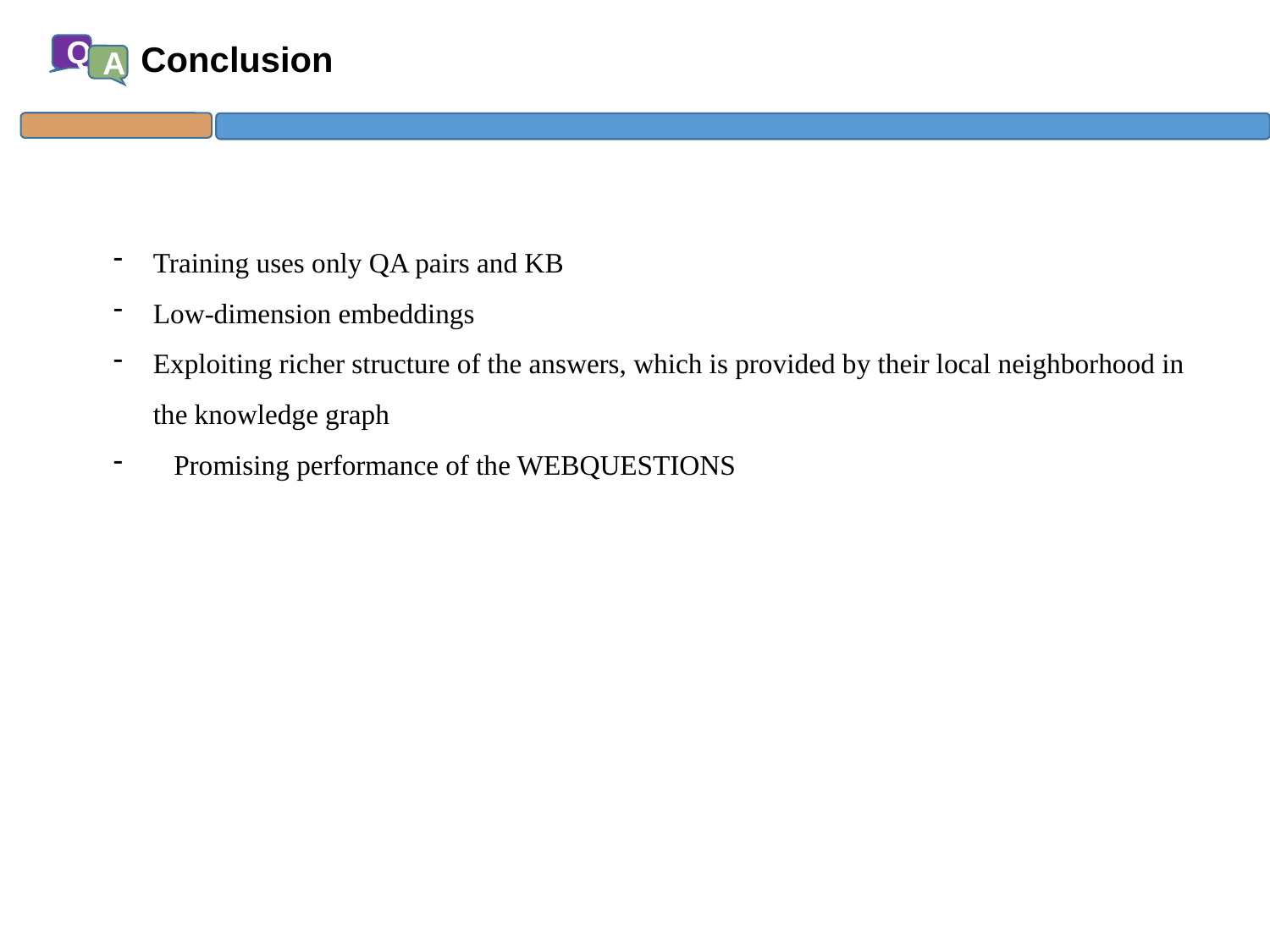

# Conclusion
Q
A

Training uses only QA pairs and KB
Low-dimension embeddings
Exploiting richer structure of the answers, which is provided by their local neighborhood in the knowledge graph
   Promising performance of the WEBQUESTIONS